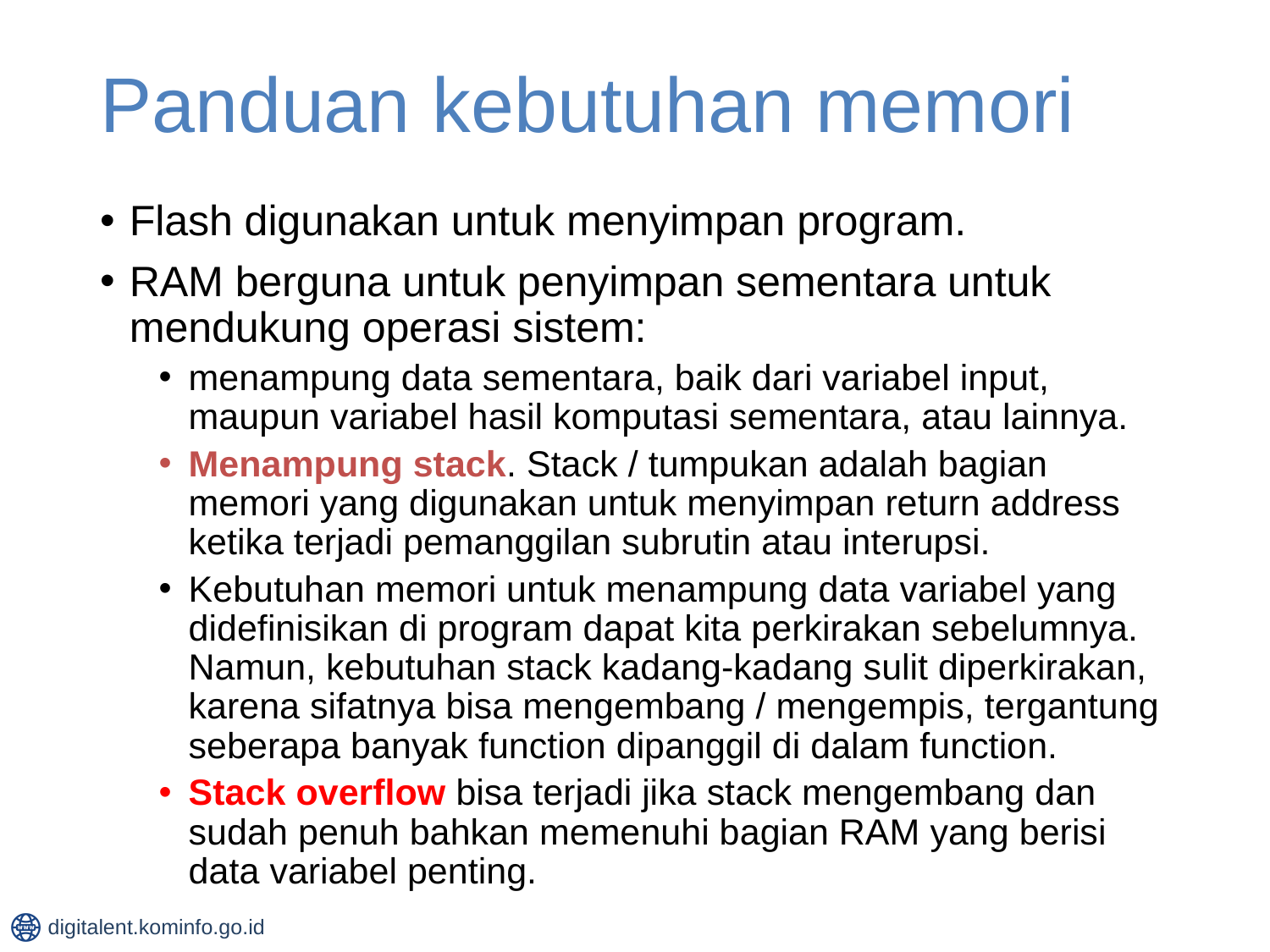

# Panduan kebutuhan memori
Flash digunakan untuk menyimpan program.
RAM berguna untuk penyimpan sementara untuk mendukung operasi sistem:
menampung data sementara, baik dari variabel input, maupun variabel hasil komputasi sementara, atau lainnya.
Menampung stack. Stack / tumpukan adalah bagian memori yang digunakan untuk menyimpan return address ketika terjadi pemanggilan subrutin atau interupsi.
Kebutuhan memori untuk menampung data variabel yang didefinisikan di program dapat kita perkirakan sebelumnya. Namun, kebutuhan stack kadang-kadang sulit diperkirakan, karena sifatnya bisa mengembang / mengempis, tergantung seberapa banyak function dipanggil di dalam function.
Stack overflow bisa terjadi jika stack mengembang dan sudah penuh bahkan memenuhi bagian RAM yang berisi data variabel penting.